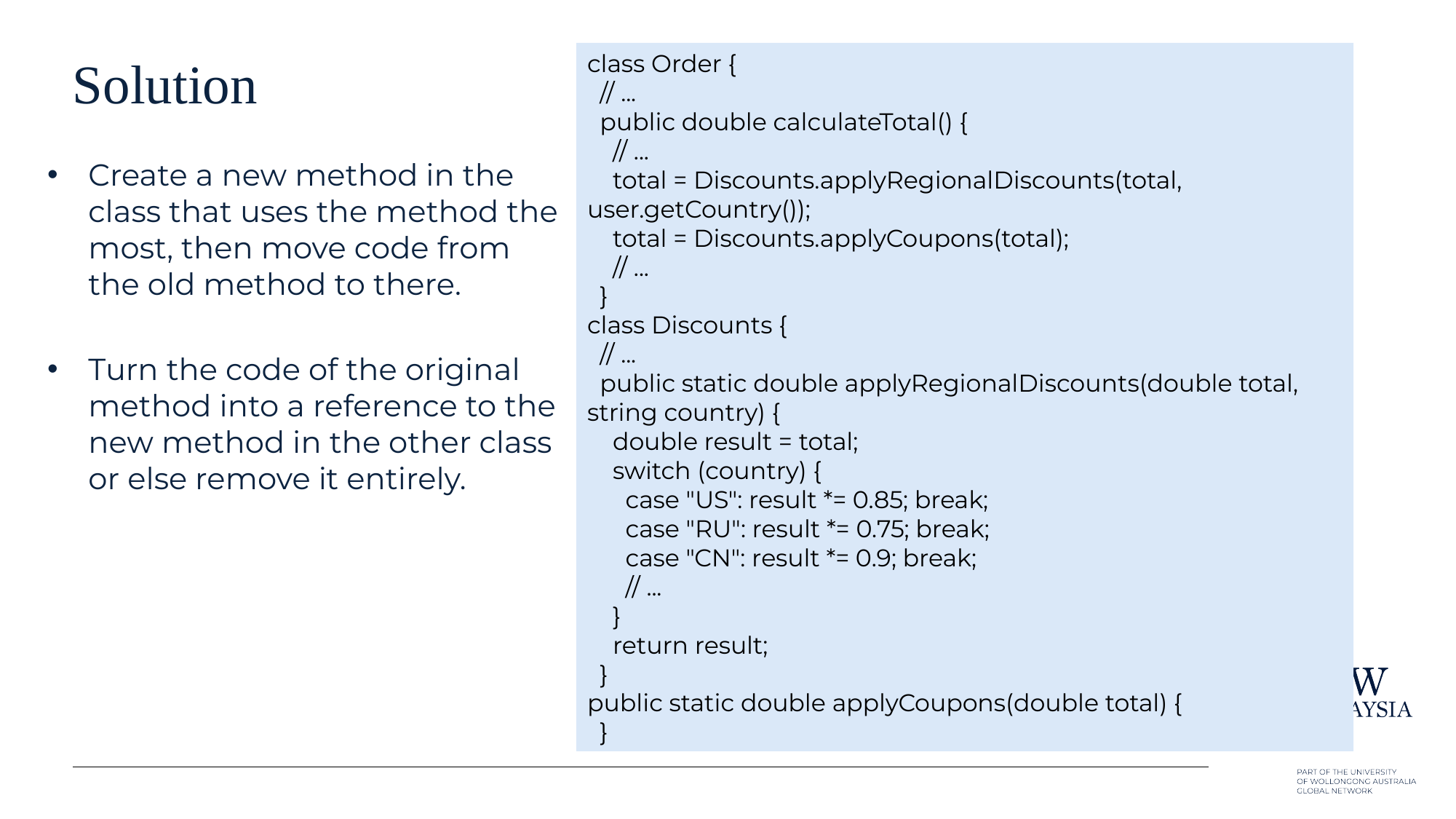

class Order {
  // ...
  public double calculateTotal() {
    // ...
    total = Discounts.applyRegionalDiscounts(total, user.getCountry());
    total = Discounts.applyCoupons(total);
    // ...
  }
class Discounts {
  // ...
  public static double applyRegionalDiscounts(double total, string country) {
    double result = total;
    switch (country) {
      case "US": result *= 0.85; break;
      case "RU": result *= 0.75; break;
      case "CN": result *= 0.9; break;
      // ...
    }
    return result;
  }
public static double applyCoupons(double total) {
  }
# Solution
Create a new method in the class that uses the method the most, then move code from the old method to there.

Turn the code of the original method into a reference to the new method in the other class or else remove it entirely.